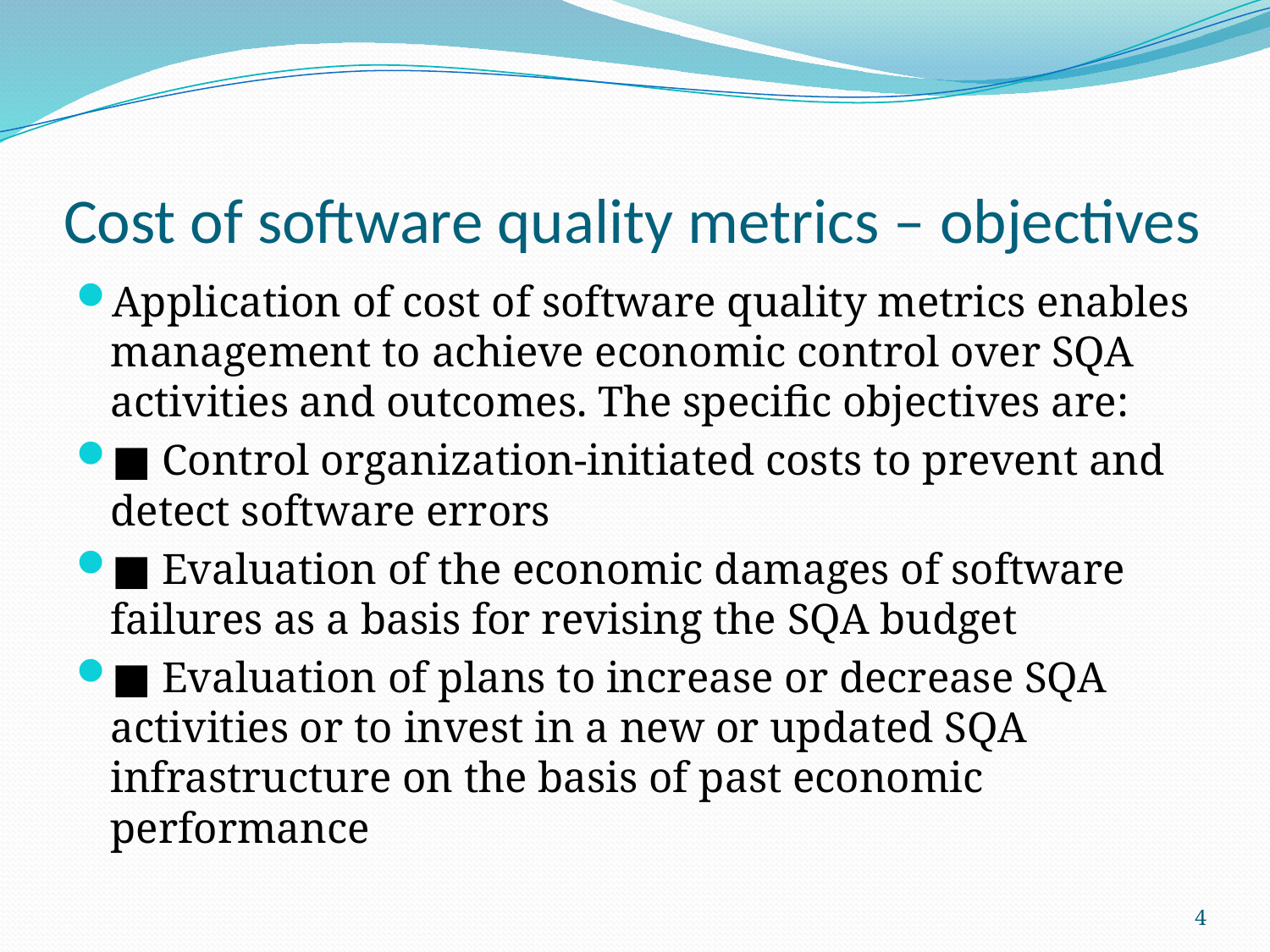

# Cost of software quality metrics – objectives
Application of cost of software quality metrics enables management to achieve economic control over SQA activities and outcomes. The specific objectives are:
■ Control organization-initiated costs to prevent and detect software errors
■ Evaluation of the economic damages of software failures as a basis for revising the SQA budget
■ Evaluation of plans to increase or decrease SQA activities or to invest in a new or updated SQA infrastructure on the basis of past economic performance
4